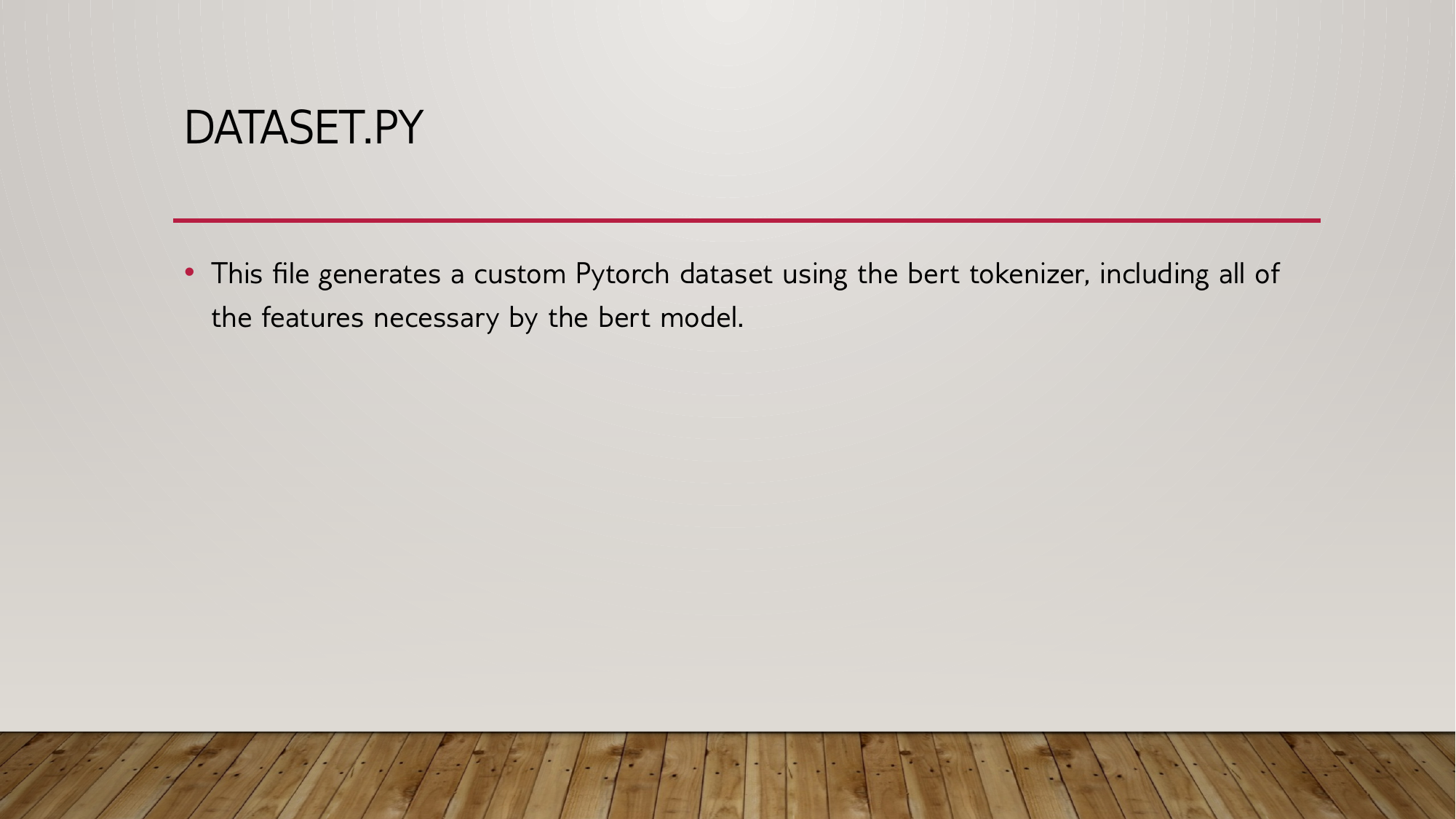

# Dataset.py
This file generates a custom Pytorch dataset using the bert tokenizer, including all of the features necessary by the bert model.